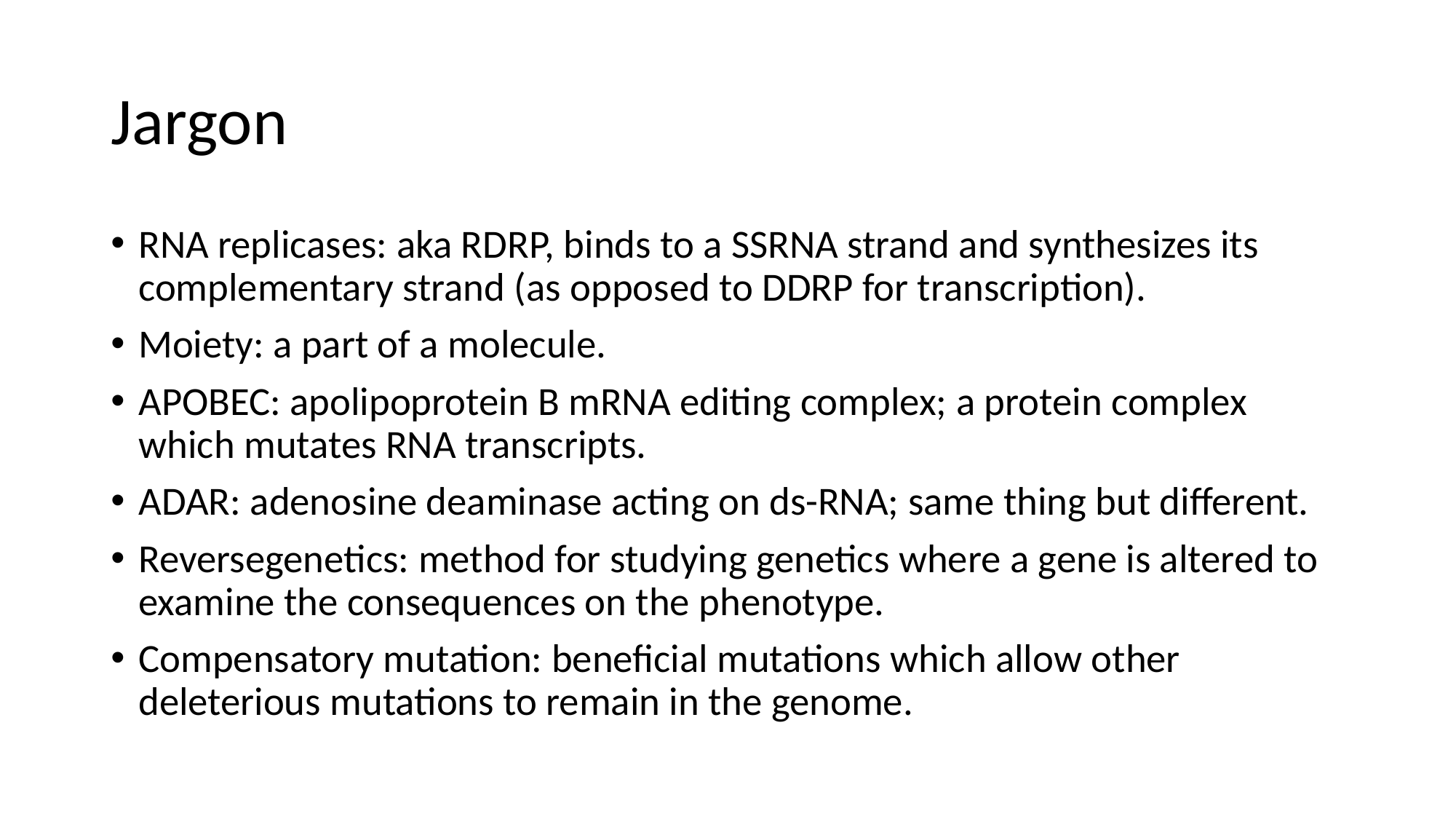

# Jargon
RNA replicases: aka RDRP, binds to a SSRNA strand and synthesizes its complementary strand (as opposed to DDRP for transcription).
Moiety: a part of a molecule.
APOBEC: apolipoprotein B mRNA editing complex; a protein complex which mutates RNA transcripts.
ADAR: adenosine deaminase acting on ds-RNA; same thing but different.
Reversegenetics: method for studying genetics where a gene is altered to examine the consequences on the phenotype.
Compensatory mutation: beneficial mutations which allow other deleterious mutations to remain in the genome.